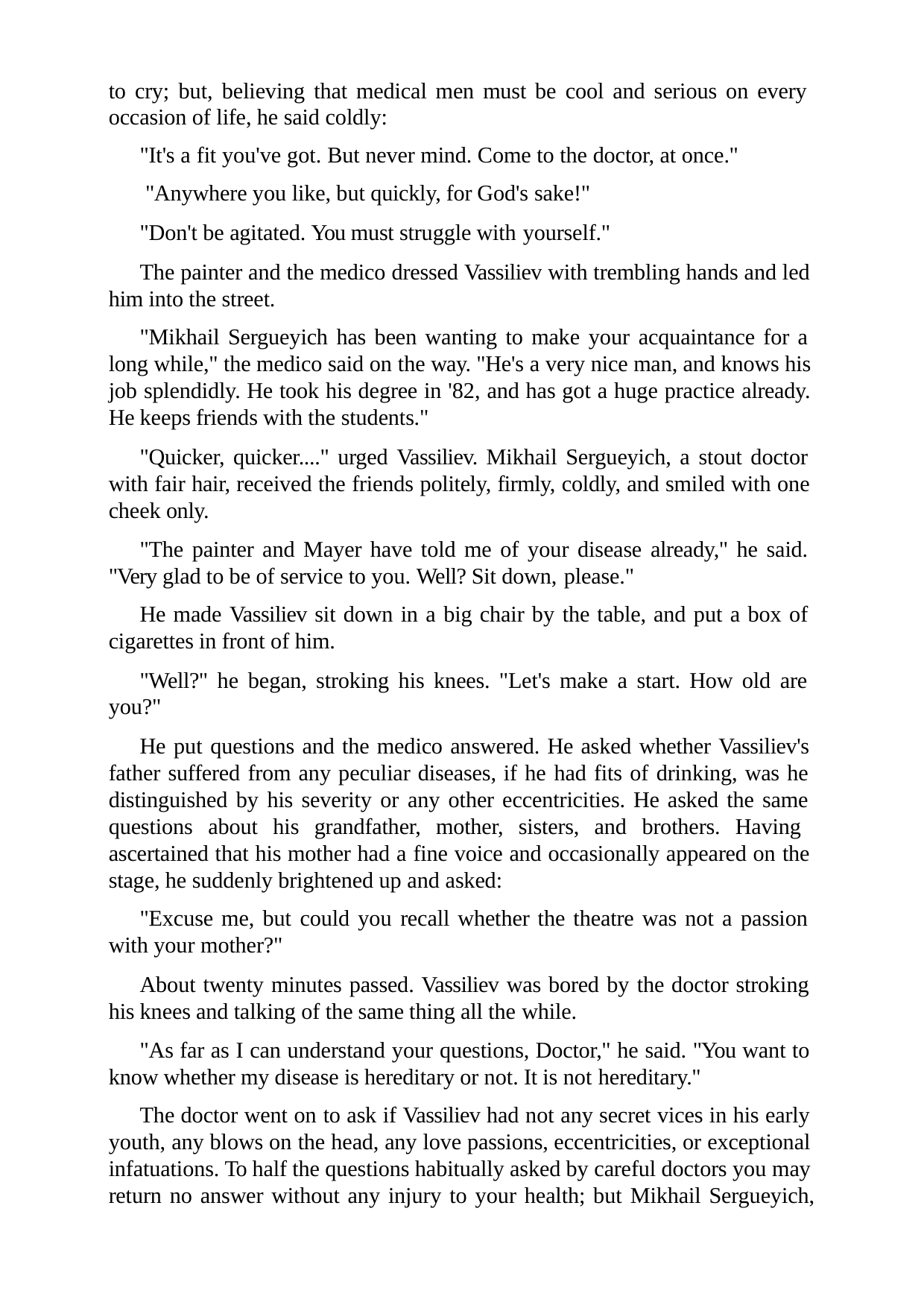

to cry; but, believing that medical men must be cool and serious on every  occasion of life, he said coldly:
"It's a fit you've got. But never mind. Come to the doctor, at once."  "Anywhere you like, but quickly, for God's sake!"
"Don't be agitated. You must struggle with yourself."
The painter and the medico dressed Vassiliev with trembling hands and led  him into the street.
"Mikhail Sergueyich has been wanting to make your acquaintance for a  long while," the medico said on the way. "He's a very nice man, and knows his  job splendidly. He took his degree in '82, and has got a huge practice already.  He keeps friends with the students."
"Quicker, quicker...." urged Vassiliev. Mikhail Sergueyich, a stout doctor  with fair hair, received the friends politely, firmly, coldly, and smiled with one  cheek only.
"The painter and Mayer have told me of your disease already," he said.  "Very glad to be of service to you. Well? Sit down, please."
He made Vassiliev sit down in a big chair by the table, and put a box of  cigarettes in front of him.
"Well?" he began, stroking his knees. "Let's make a start. How old are  you?"
He put questions and the medico answered. He asked whether Vassiliev's  father suffered from any peculiar diseases, if he had fits of drinking, was he  distinguished by his severity or any other eccentricities. He asked the same  questions about his grandfather, mother, sisters, and brothers. Having  ascertained that his mother had a fine voice and occasionally appeared on the  stage, he suddenly brightened up and asked:
"Excuse me, but could you recall whether the theatre was not a passion  with your mother?"
About twenty minutes passed. Vassiliev was bored by the doctor stroking  his knees and talking of the same thing all the while.
"As far as I can understand your questions, Doctor," he said. "You want to  know whether my disease is hereditary or not. It is not hereditary."
The doctor went on to ask if Vassiliev had not any secret vices in his early  youth, any blows on the head, any love passions, eccentricities, or exceptional  infatuations. To half the questions habitually asked by careful doctors you may  return no answer without any injury to your health; but Mikhail Sergueyich,